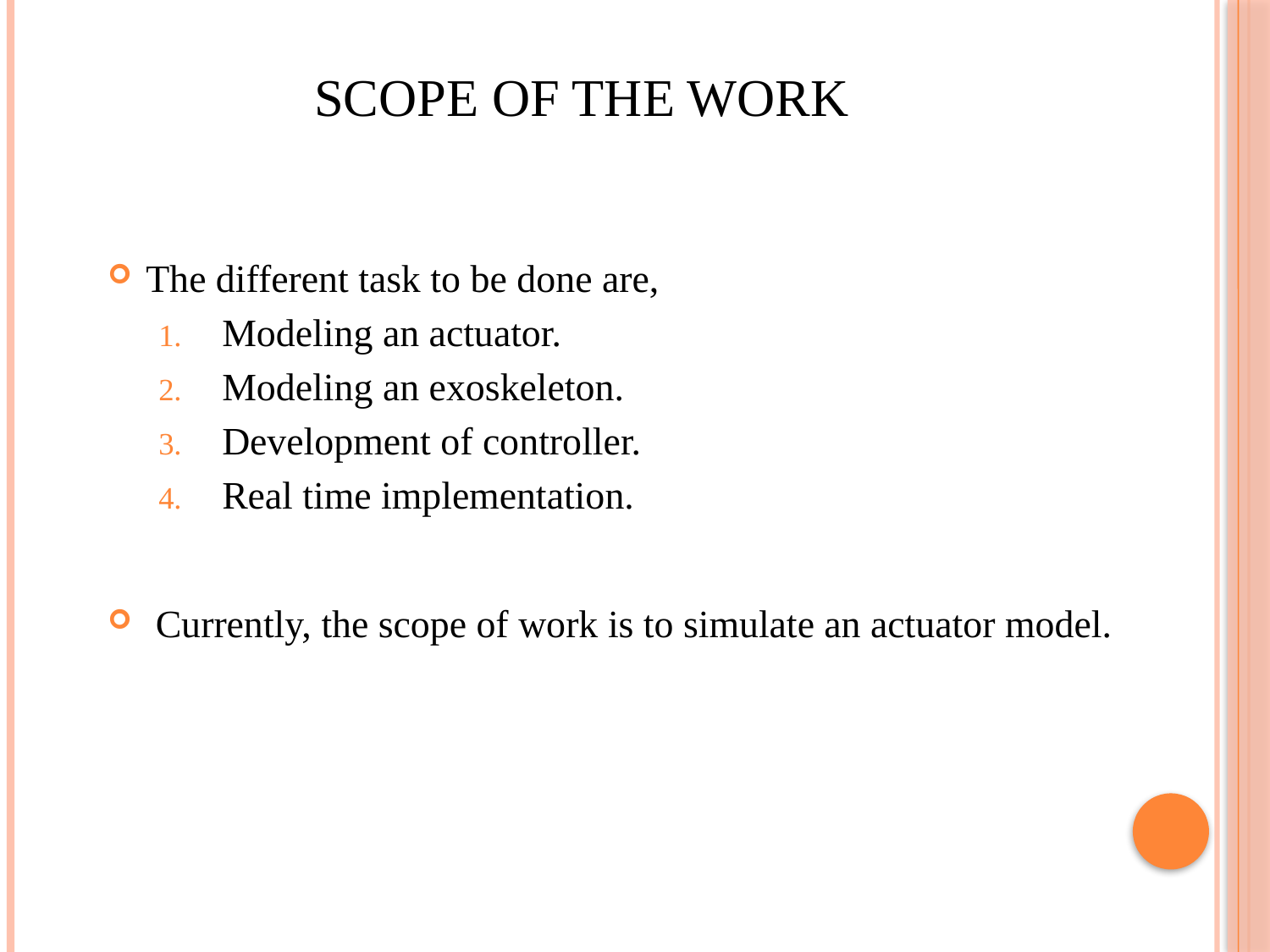

# Scope of the Work

The different task to be done are,
Modeling an actuator.
Modeling an exoskeleton.
Development of controller.
Real time implementation.

 Currently, the scope of work is to simulate an actuator model.